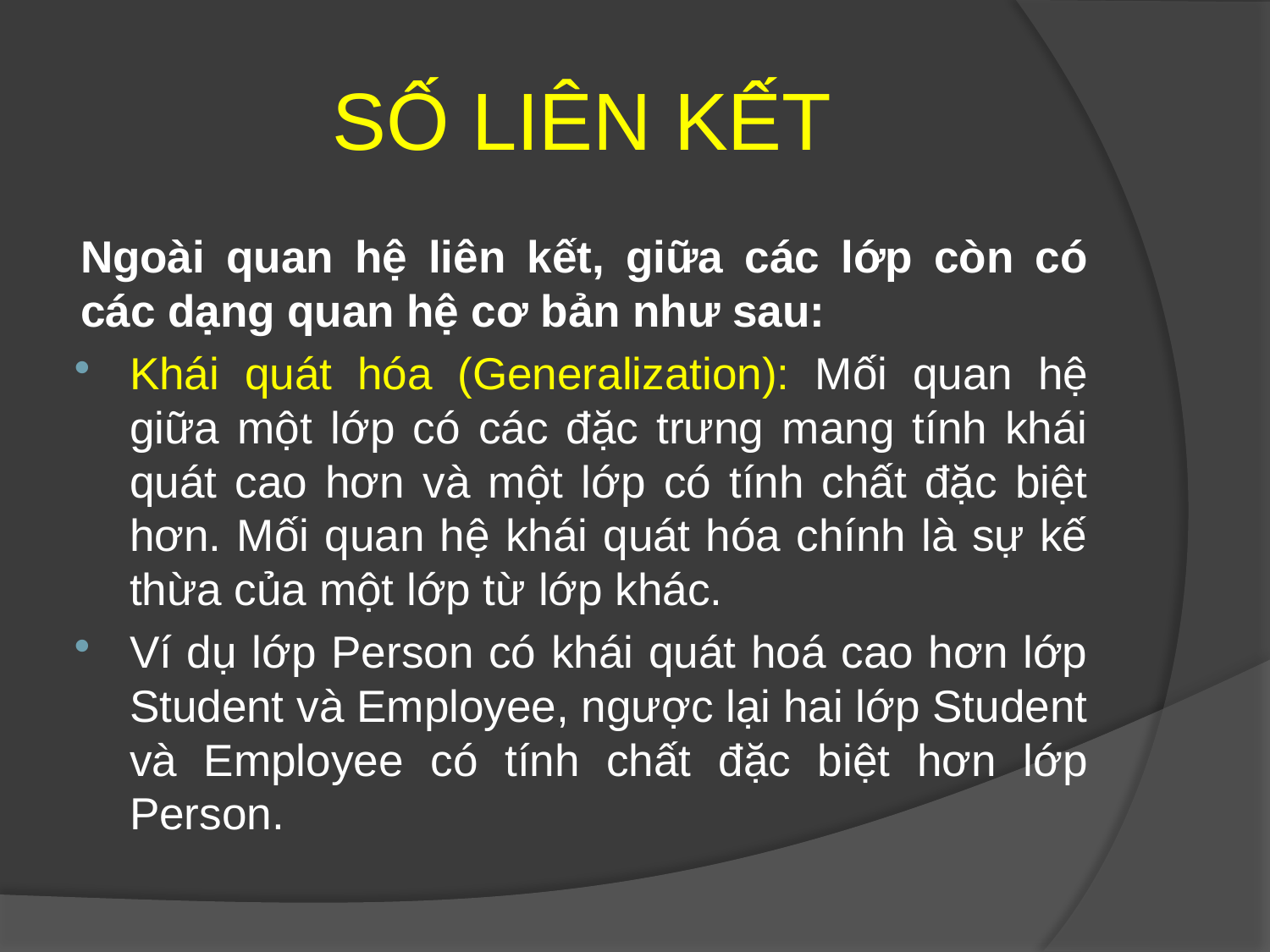

# SỐ LIÊN KẾT
Ngoài quan hệ liên kết, giữa các lớp còn có các dạng quan hệ cơ bản như sau:
Khái quát hóa (Generalization): Mối quan hệ giữa một lớp có các đặc trưng mang tính khái quát cao hơn và một lớp có tính chất đặc biệt hơn. Mối quan hệ khái quát hóa chính là sự kế thừa của một lớp từ lớp khác.
Ví dụ lớp Person có khái quát hoá cao hơn lớp Student và Employee, ngược lại hai lớp Student và Employee có tính chất đặc biệt hơn lớp Person.